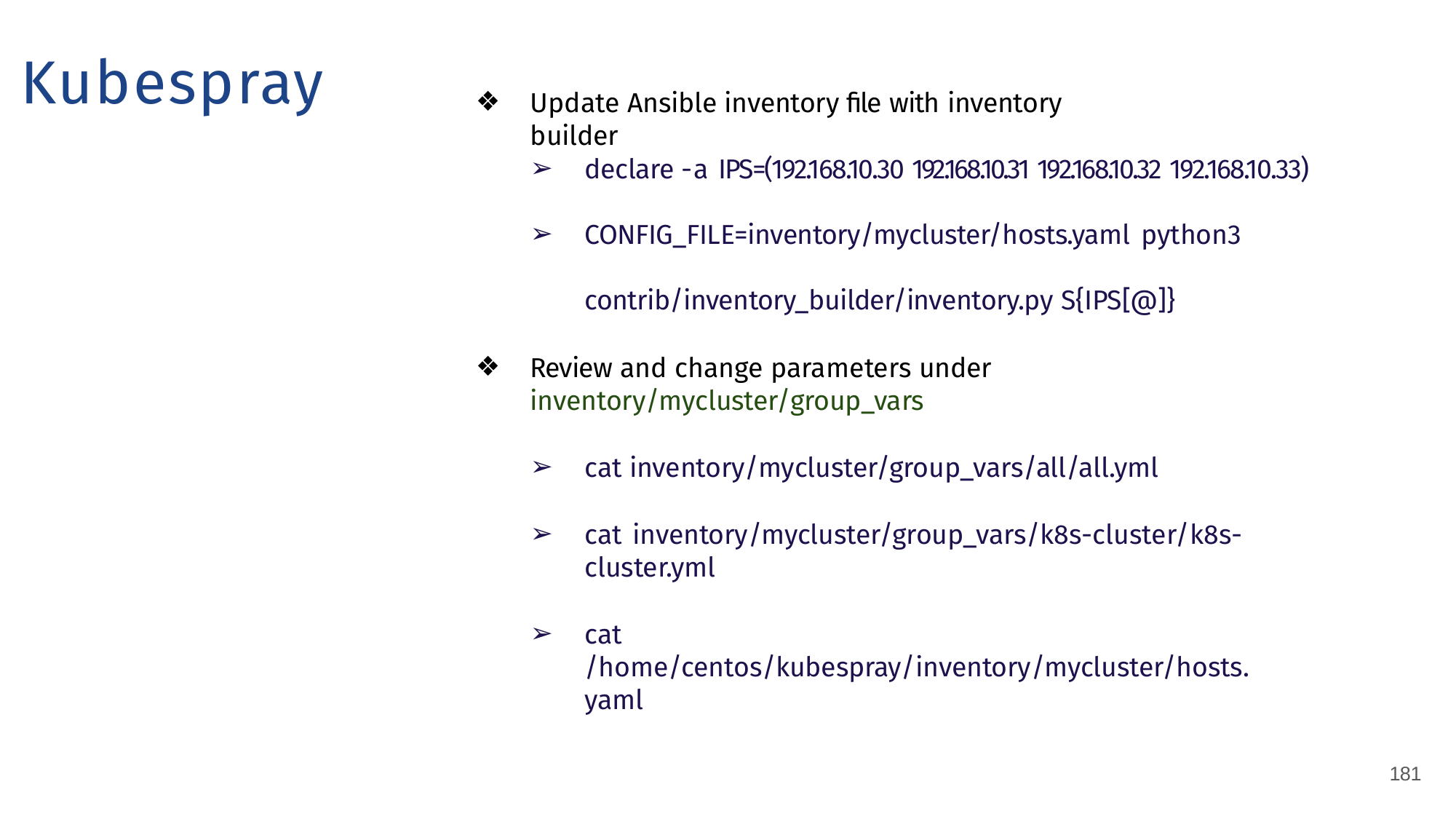

# Kubespray
Update Ansible inventory file with inventory builder
declare -a IPS=(192.168.10.30 192.168.10.31 192.168.10.32 192.168.10.33)
CONFIG_FILE=inventory/mycluster/hosts.yaml python3 contrib/inventory_builder/inventory.py S{IPS[@]}

Review and change parameters under inventory/mycluster/group_vars

cat inventory/mycluster/group_vars/all/all.yml

cat inventory/mycluster/group_vars/k8s-cluster/k8s-cluster.yml

cat /home/centos/kubespray/inventory/mycluster/hosts.yaml
181